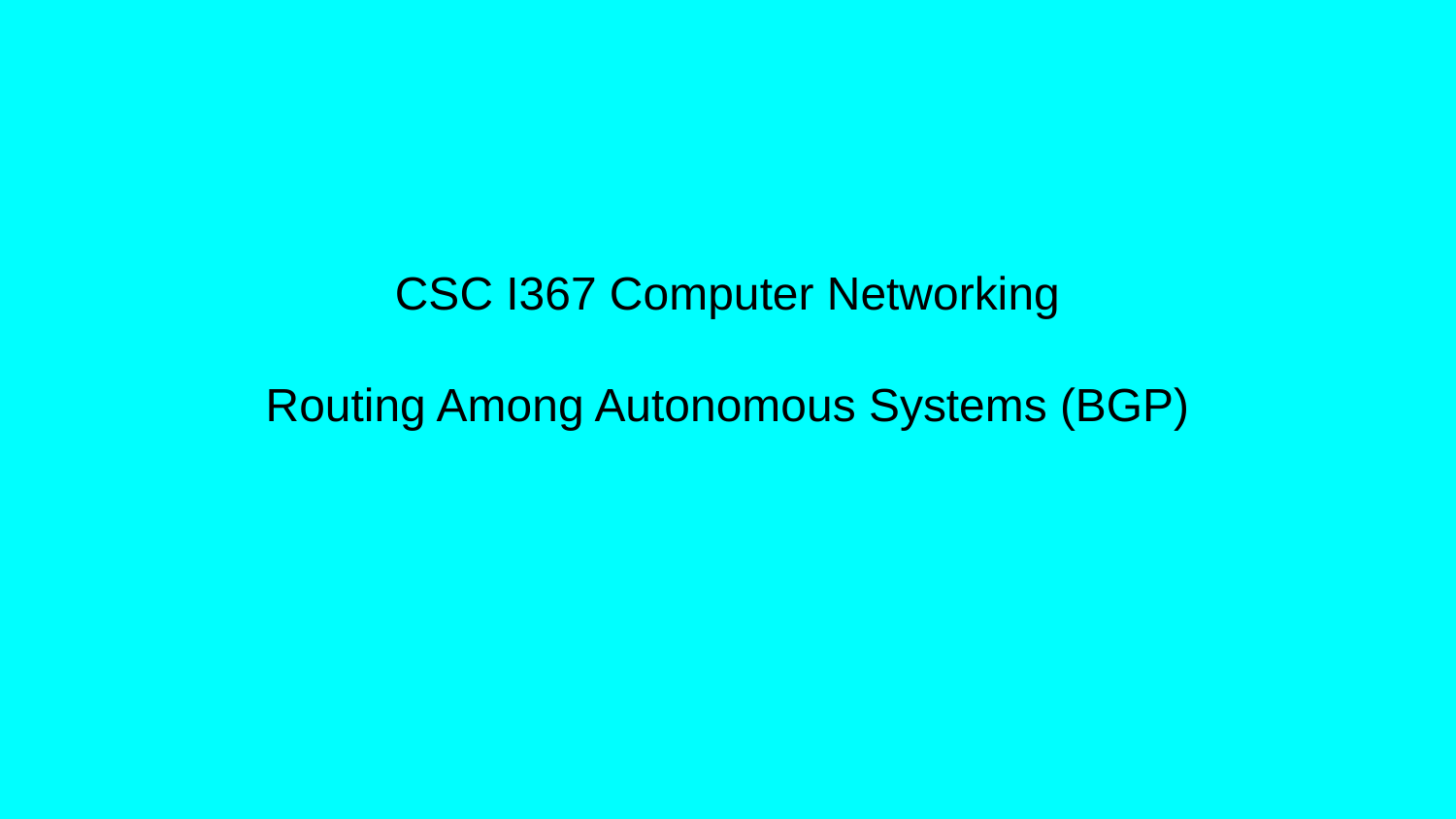

# CSC I367 Computer Networking Routing Among Autonomous Systems (BGP)